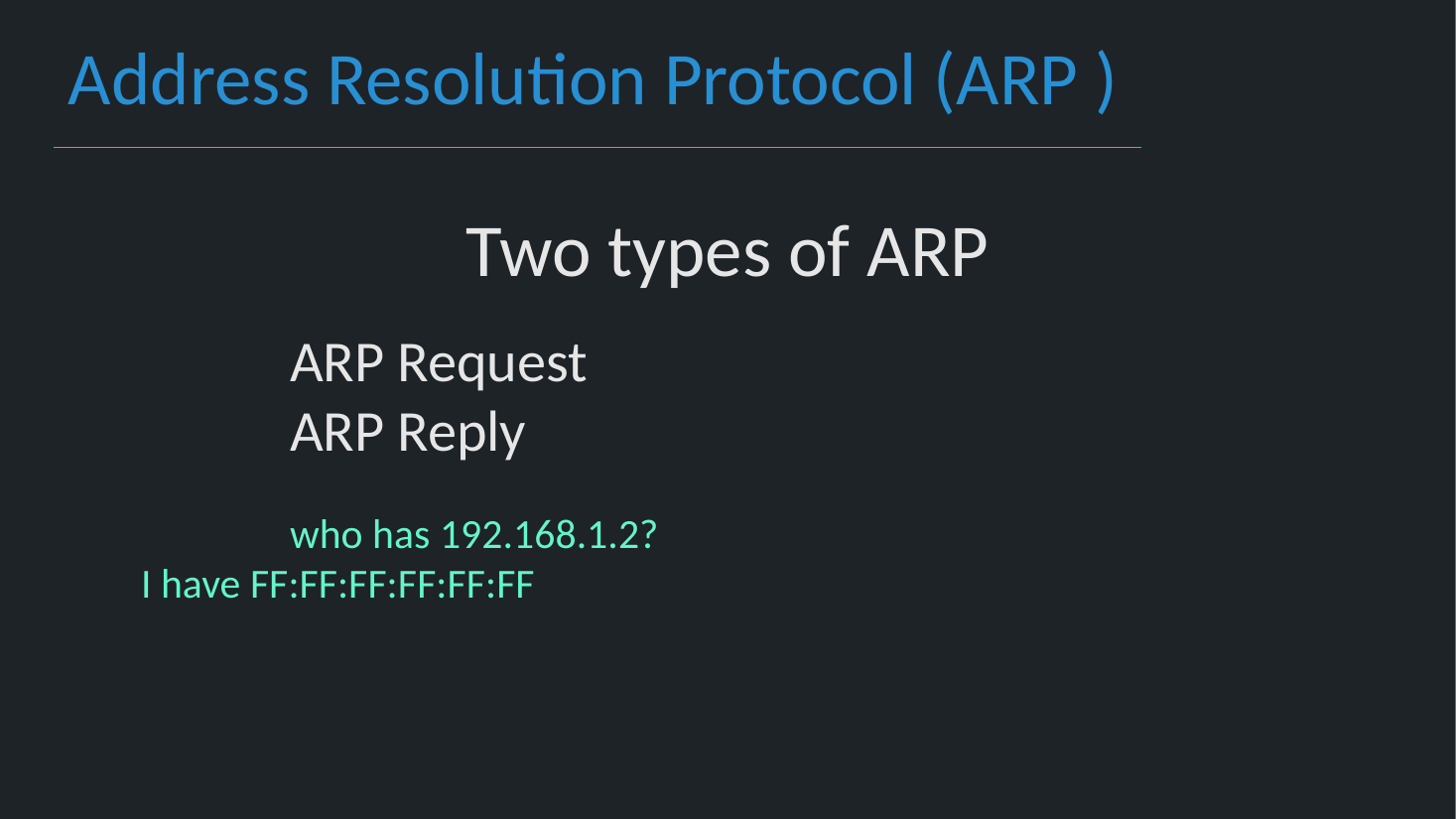

Address Resolution Protocol (ARP )
Two types of ARP
		ARP Request							ARP Reply

		who has 192.168.1.2?						I have FF:FF:FF:FF:FF:FF